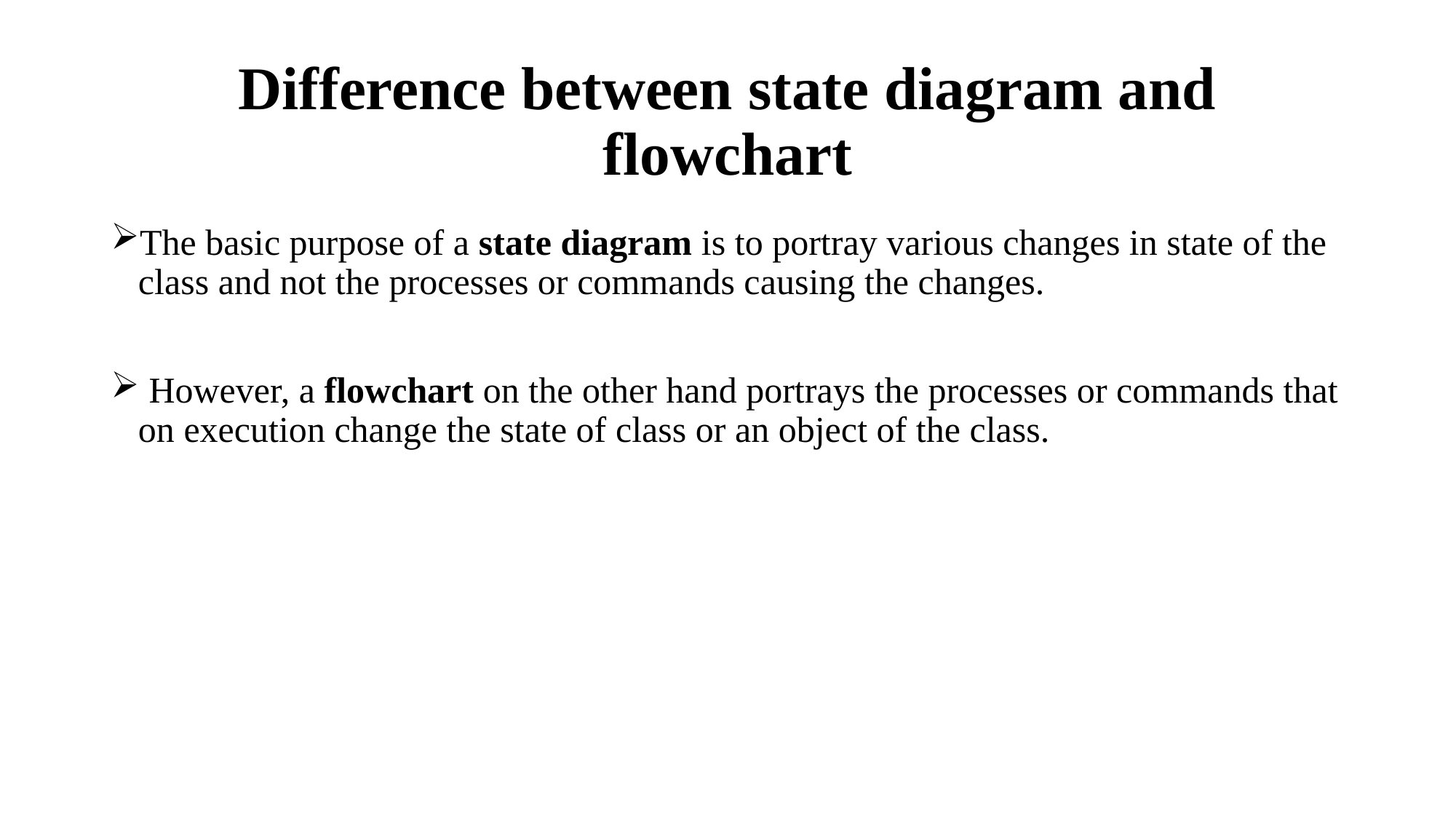

# Difference between state diagram and flowchart
The basic purpose of a state diagram is to portray various changes in state of the class and not the processes or commands causing the changes.

 However, a flowchart on the other hand portrays the processes or commands that on execution change the state of class or an object of the class.